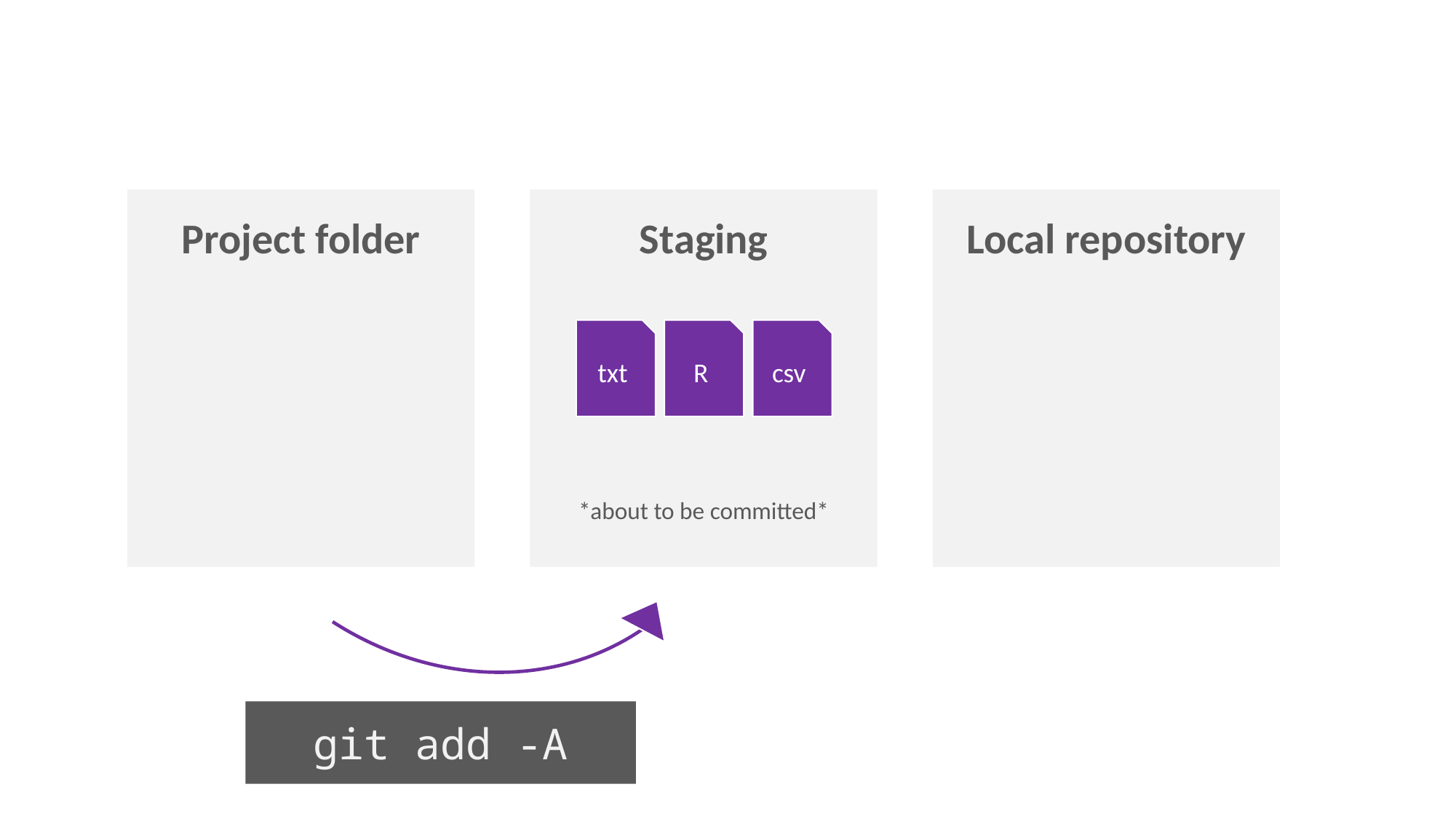

Project folder

Staging

*about to be committed*
Local repository
txt
R
csv

git add -A